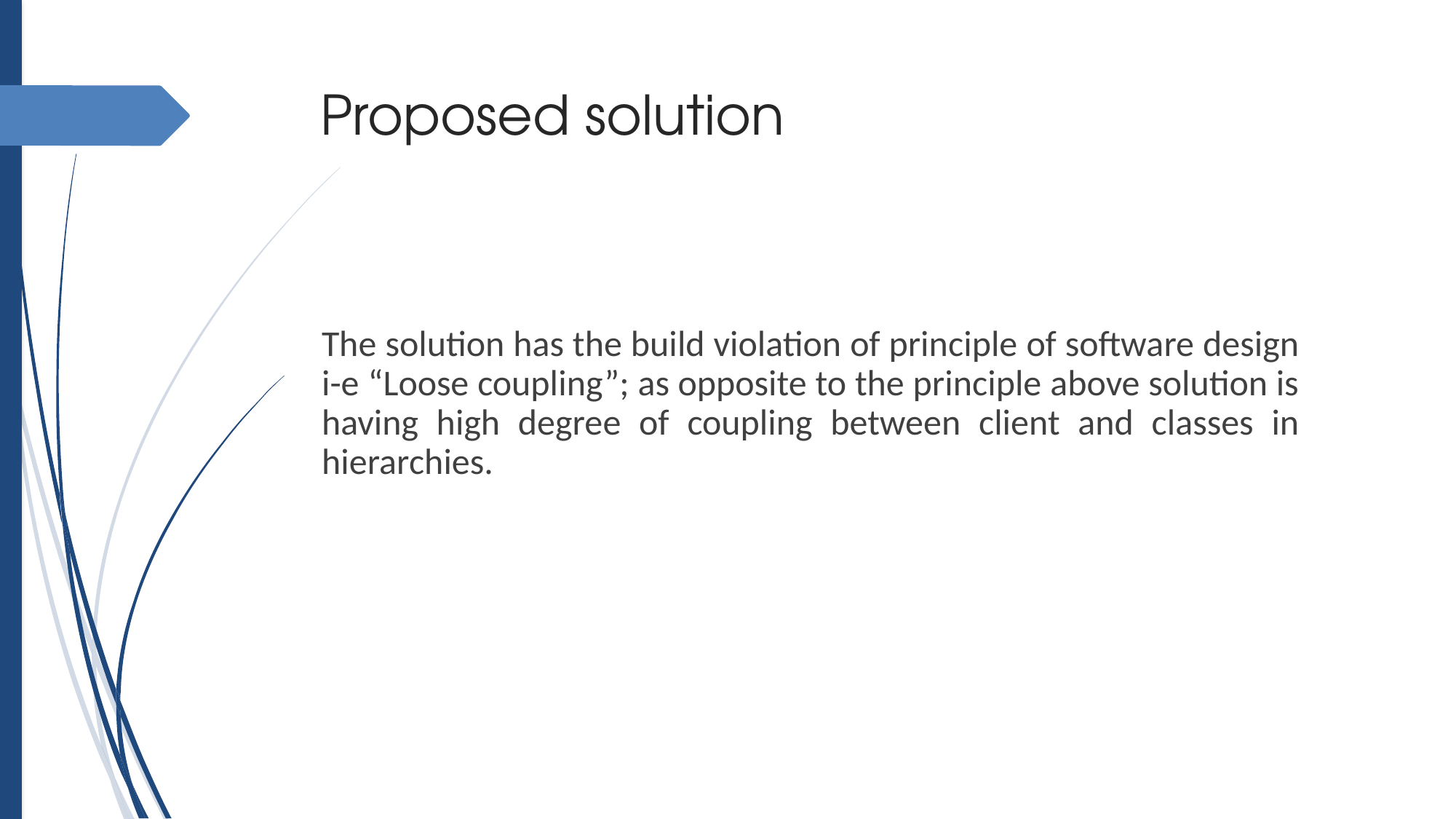

# Proposed solution
The solution has the build violation of principle of software design i-e “Loose coupling”; as opposite to the principle above solution is having high degree of coupling between client and classes in hierarchies.